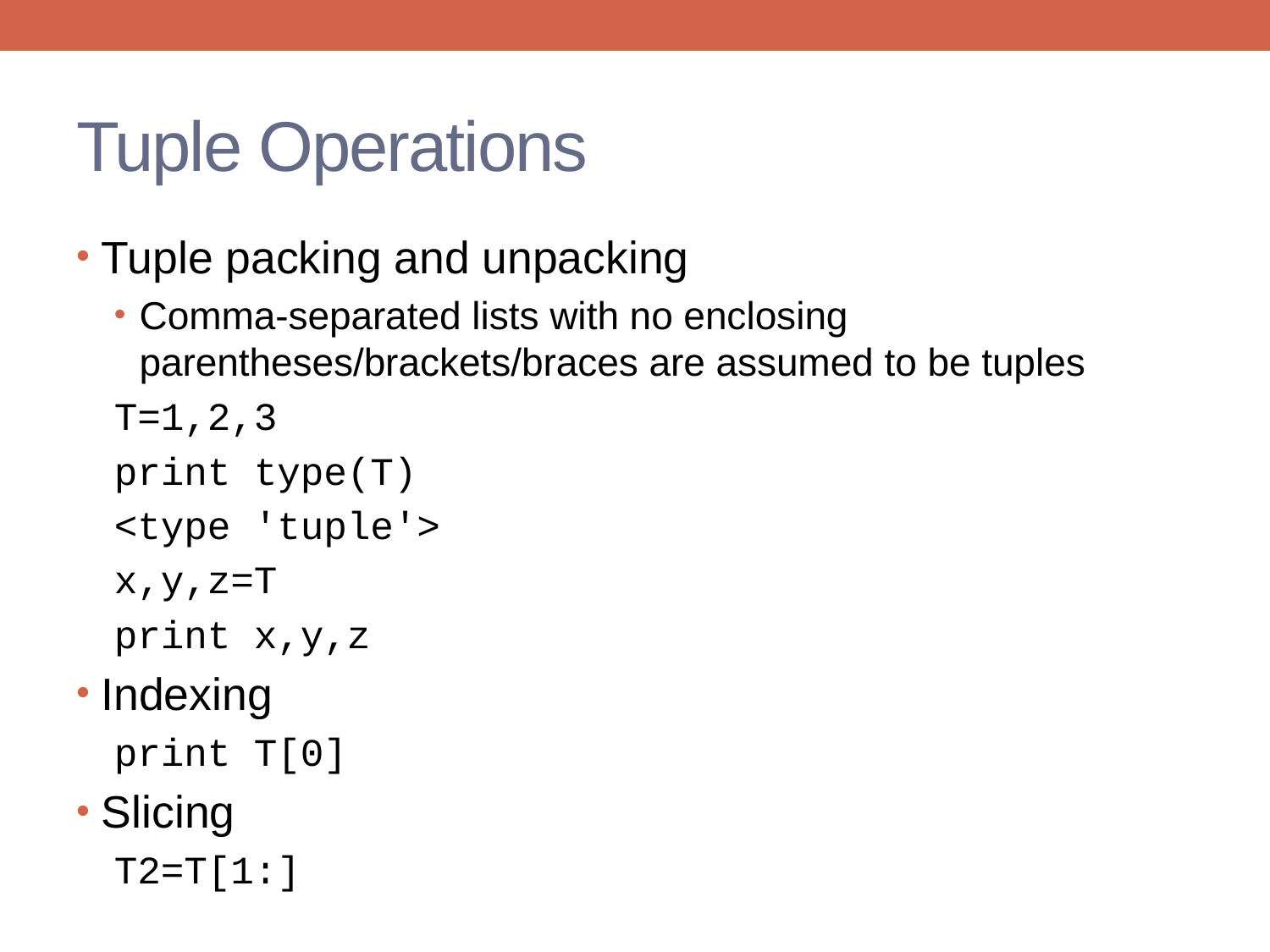

# Tuple Operations
Tuple packing and unpacking
Comma-separated lists with no enclosing parentheses/brackets/braces are assumed to be tuples
T=1,2,3
print type(T)
<type 'tuple'>
x,y,z=T
print x,y,z
Indexing
print T[0]
Slicing
T2=T[1:]